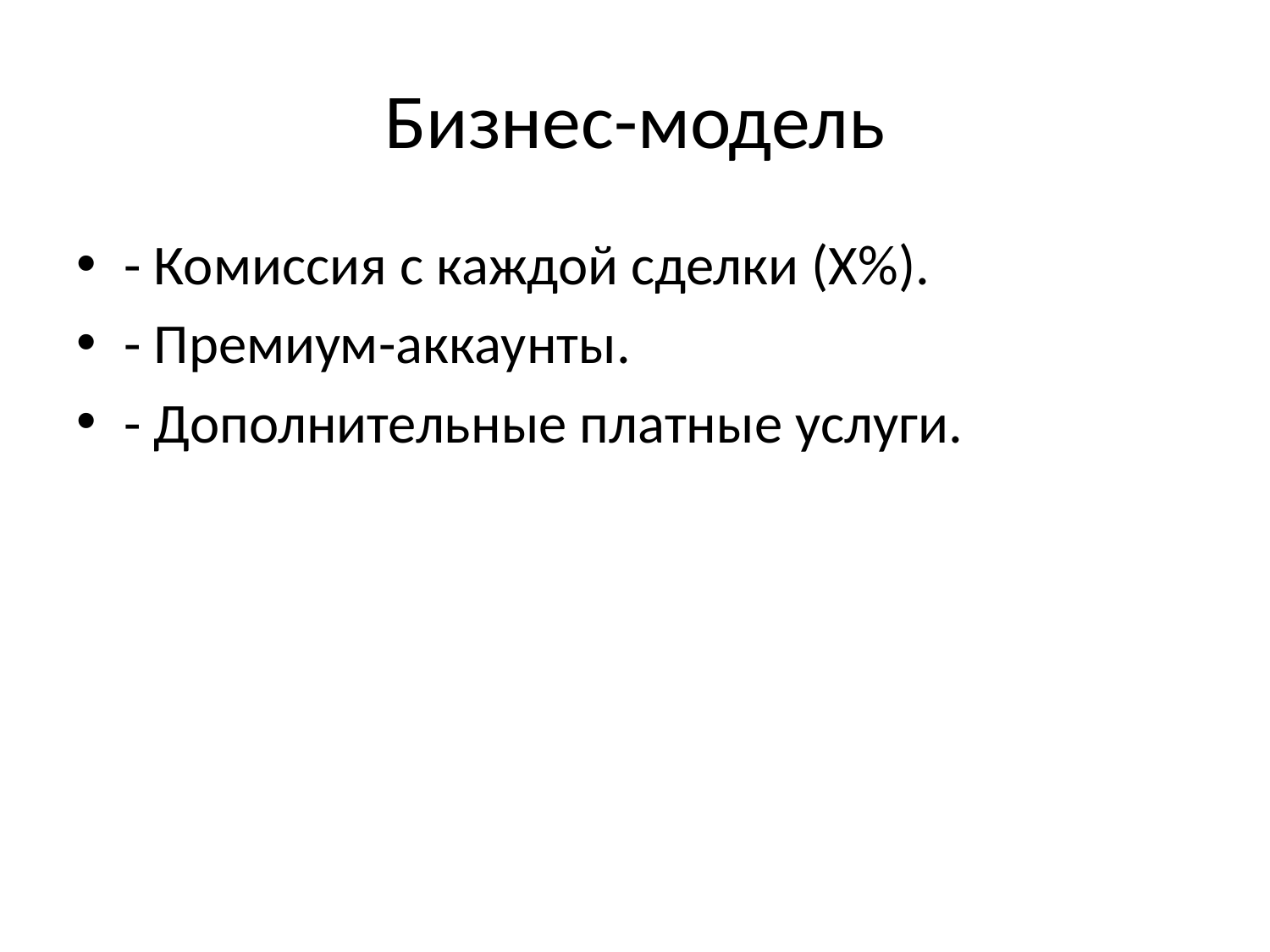

# Бизнес-модель
- Комиссия с каждой сделки (X%).
- Премиум-аккаунты.
- Дополнительные платные услуги.